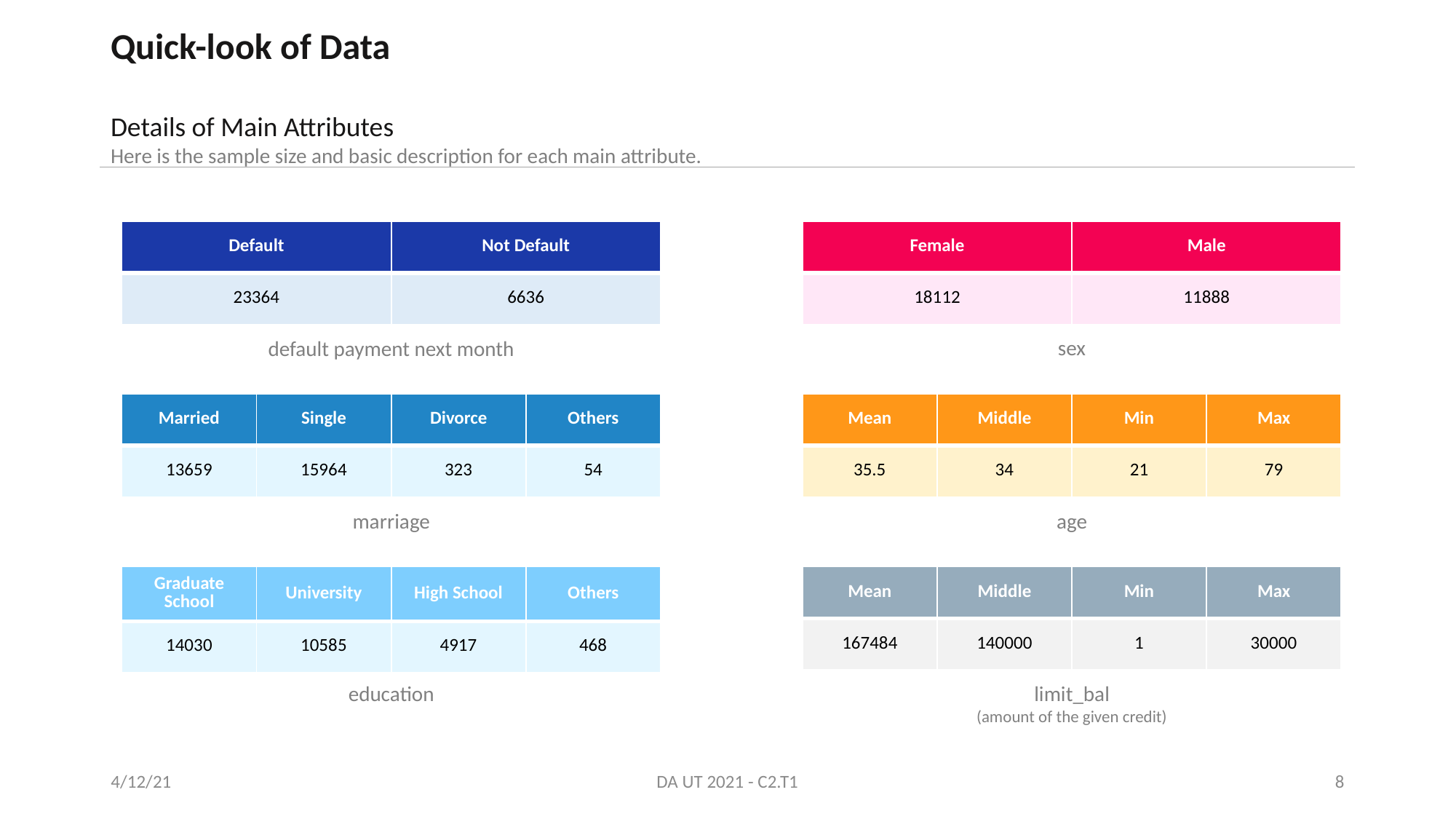

Quick-look of Data
Details of Main Attributes
Here is the sample size and basic description for each main attribute.
| Female | Male |
| --- | --- |
| 18112 | 11888 |
| Default | Not Default |
| --- | --- |
| 23364 | 6636 |
sex
default payment next month
| Married | Single | Divorce | Others |
| --- | --- | --- | --- |
| 13659 | 15964 | 323 | 54 |
| Mean | Middle | Min | Max |
| --- | --- | --- | --- |
| 35.5 | 34 | 21 | 79 |
marriage
age
| Graduate School | University | High School | Others |
| --- | --- | --- | --- |
| 14030 | 10585 | 4917 | 468 |
| Mean | Middle | Min | Max |
| --- | --- | --- | --- |
| 167484 | 140000 | 1 | 30000 |
education
limit_bal
(amount of the given credit)
4/12/21
DA UT 2021 - C2.T1
8